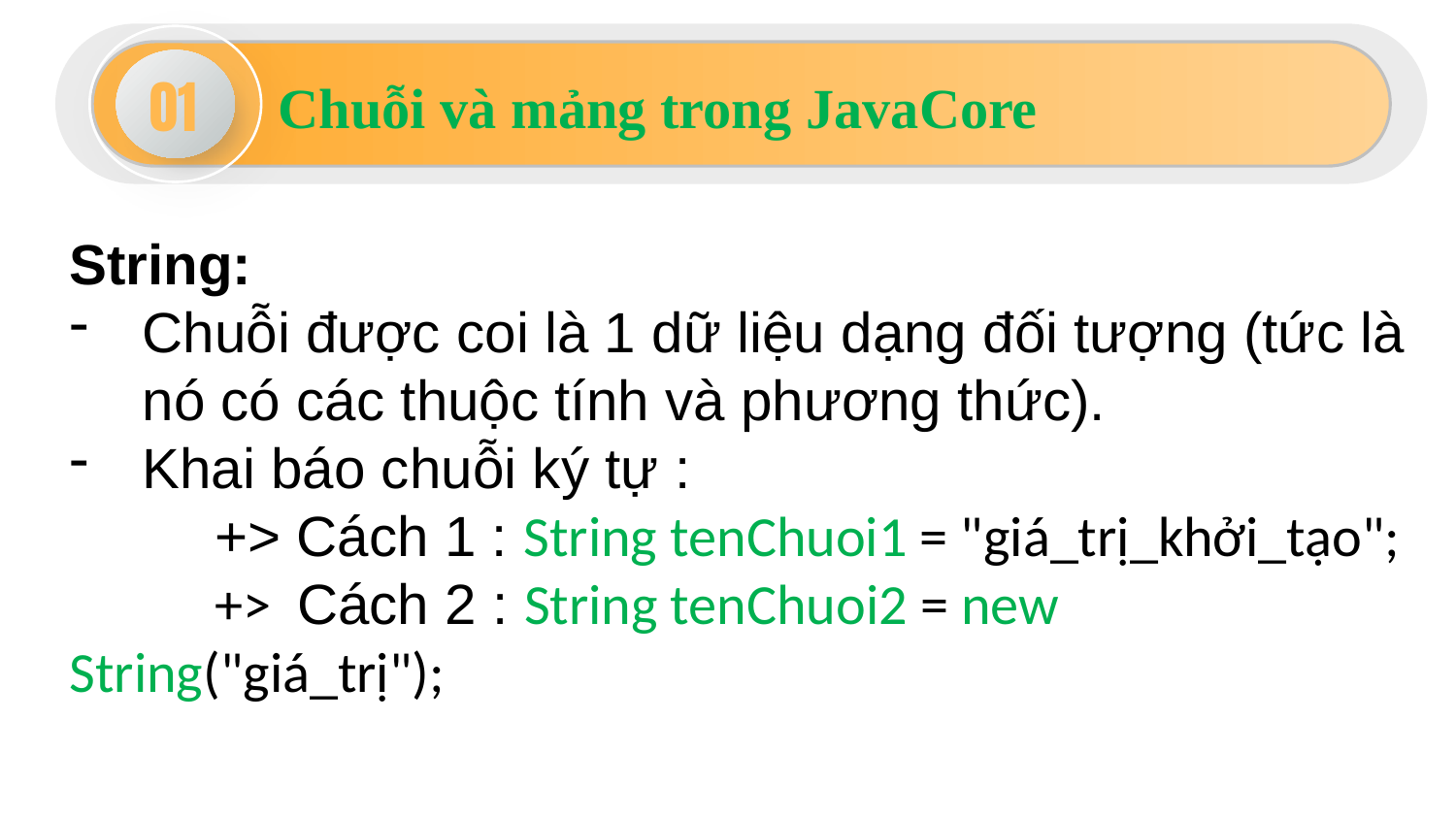

01
Chuỗi và mảng trong JavaCore
String:
Chuỗi được coi là 1 dữ liệu dạng đối tượng (tức là nó có các thuộc tính và phương thức).
Khai báo chuỗi ký tự :
	+> Cách 1 : String tenChuoi1 = "giá_trị_khởi_tạo";
	+>  Cách 2 : String tenChuoi2 = new String("giá_trị");